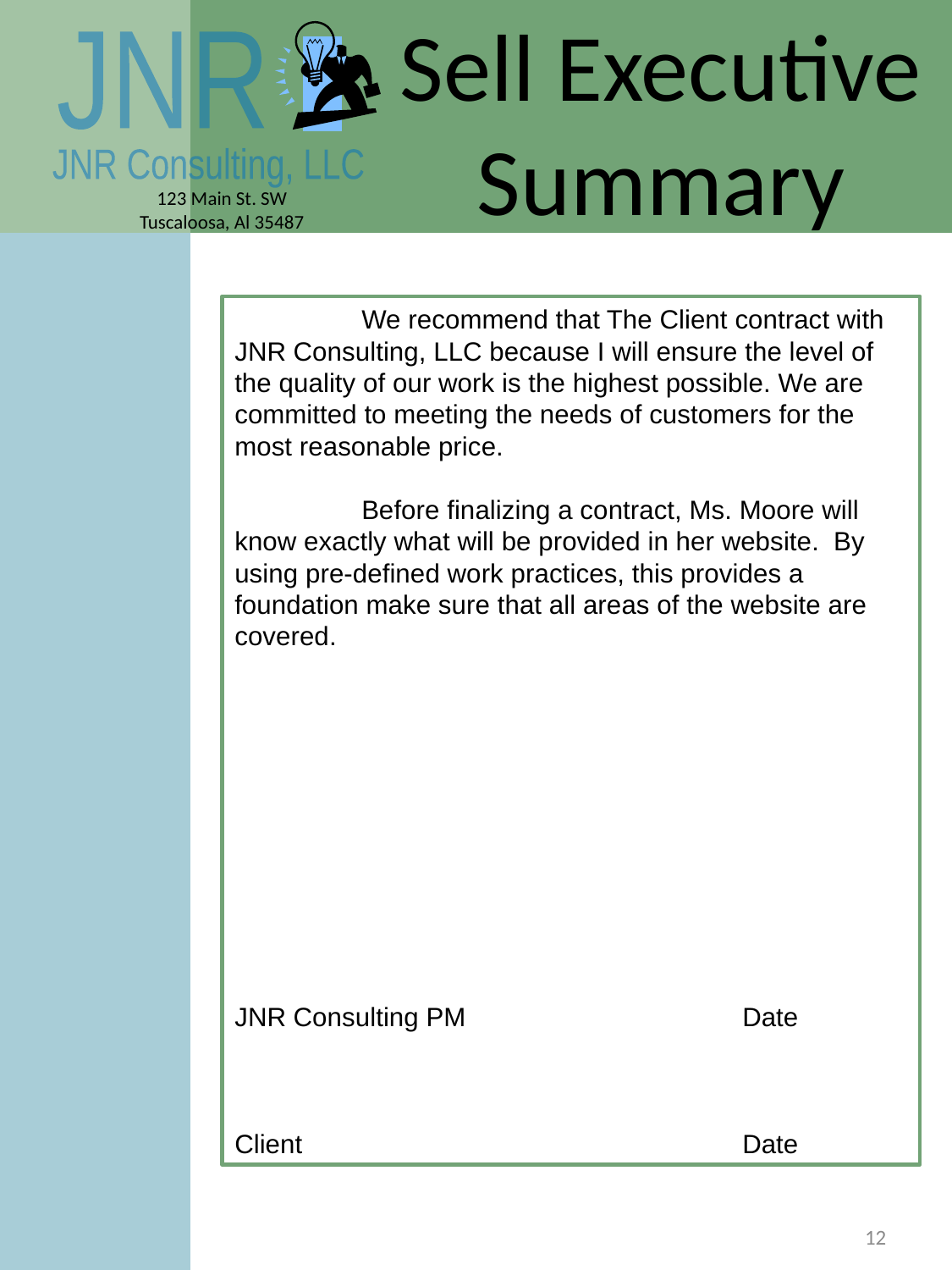

Sell Executive Summary
	We recommend that The Client contract with JNR Consulting, LLC because I will ensure the level of the quality of our work is the highest possible. We are committed to meeting the needs of customers for the most reasonable price.

	Before finalizing a contract, Ms. Moore will know exactly what will be provided in her website.  By using pre-defined work practices, this provides a foundation make sure that all areas of the website are covered.

JNR Consulting PM			Date

Client				Date
12